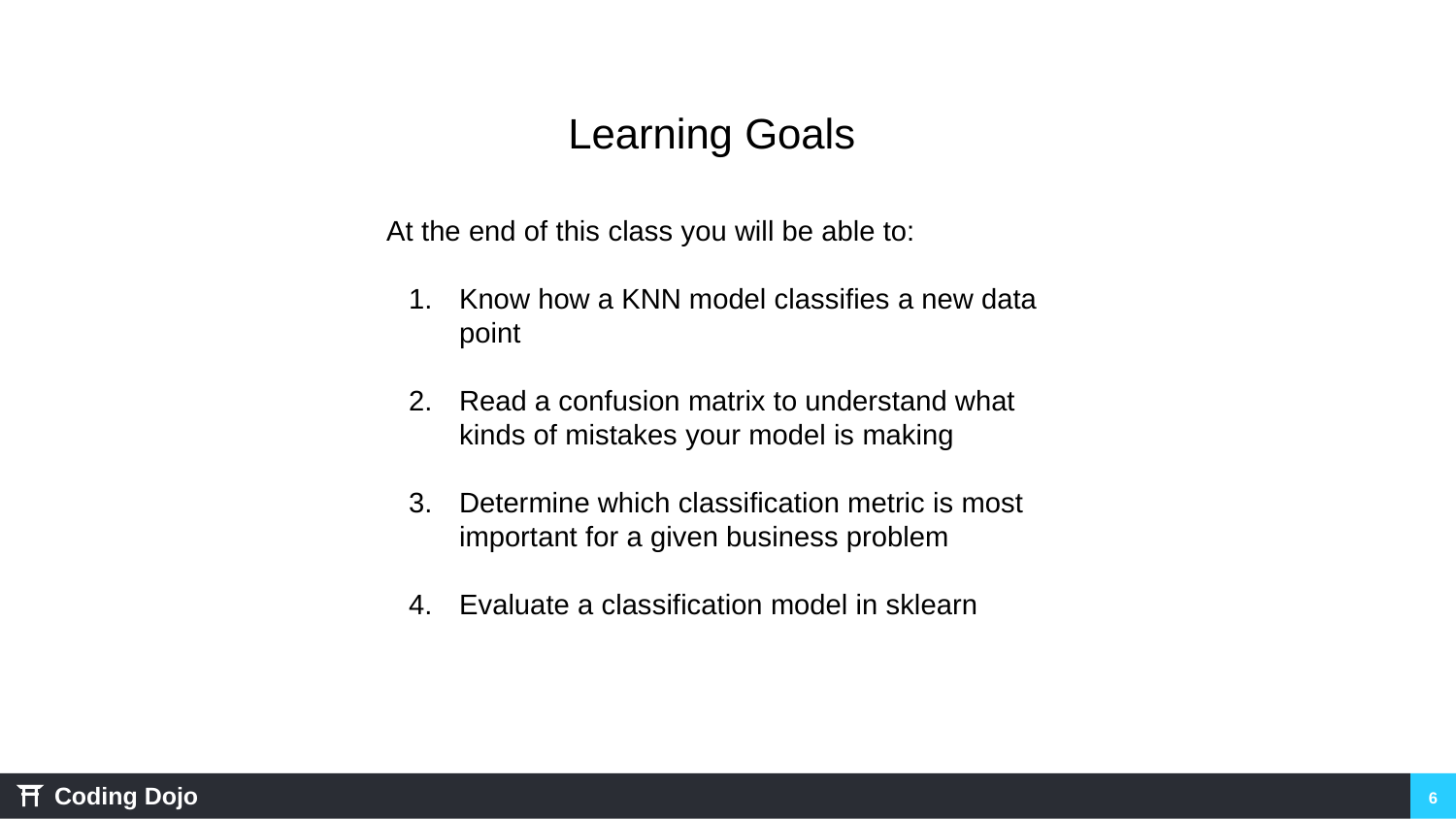

Learning Goals
At the end of this class you will be able to:
Know how a KNN model classifies a new data point

Read a confusion matrix to understand what kinds of mistakes your model is making
Determine which classification metric is most important for a given business problem
Evaluate a classification model in sklearn